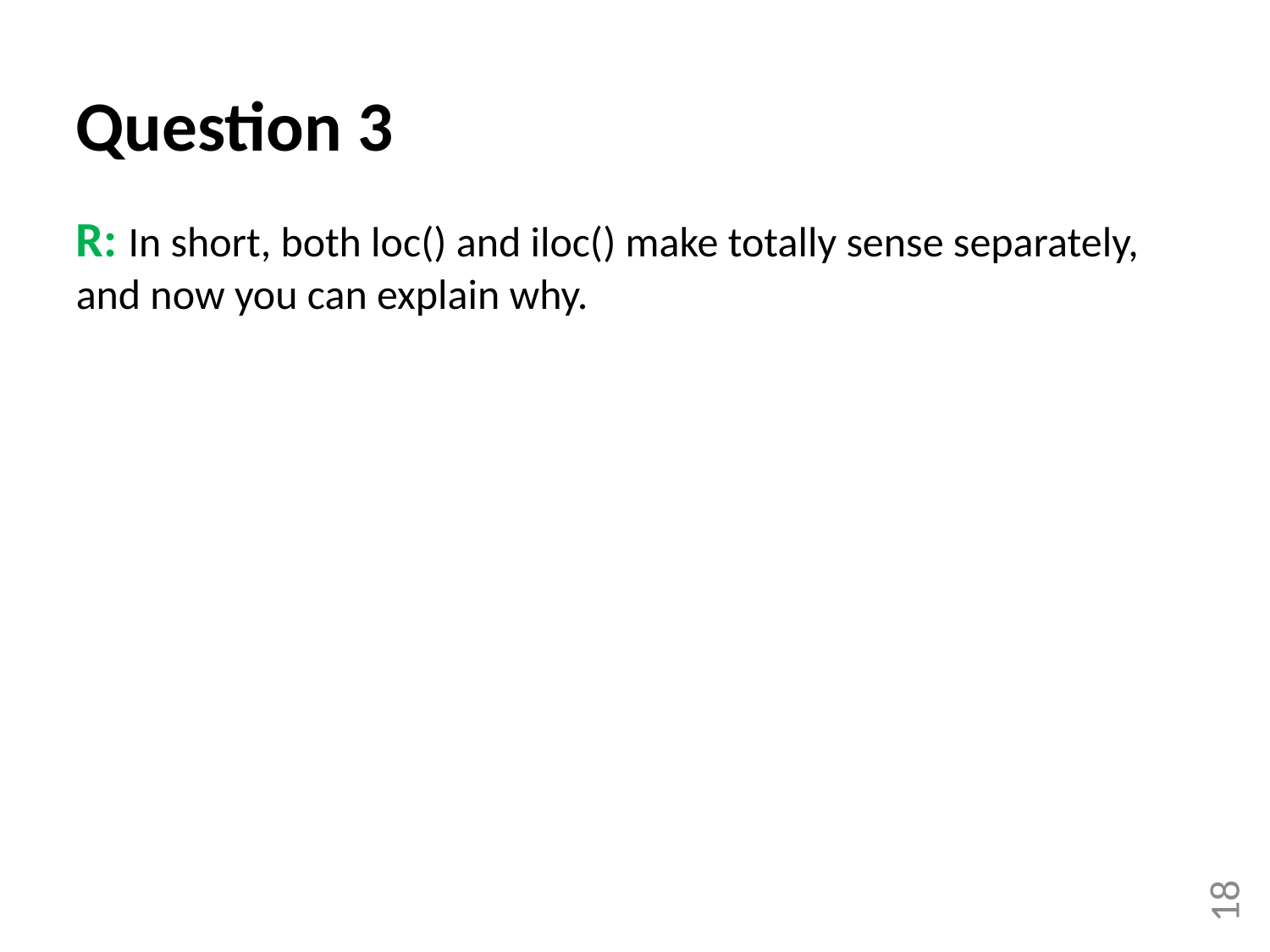

Question 3
R: In short, both loc() and iloc() make totally sense separately, and now you can explain why.
18